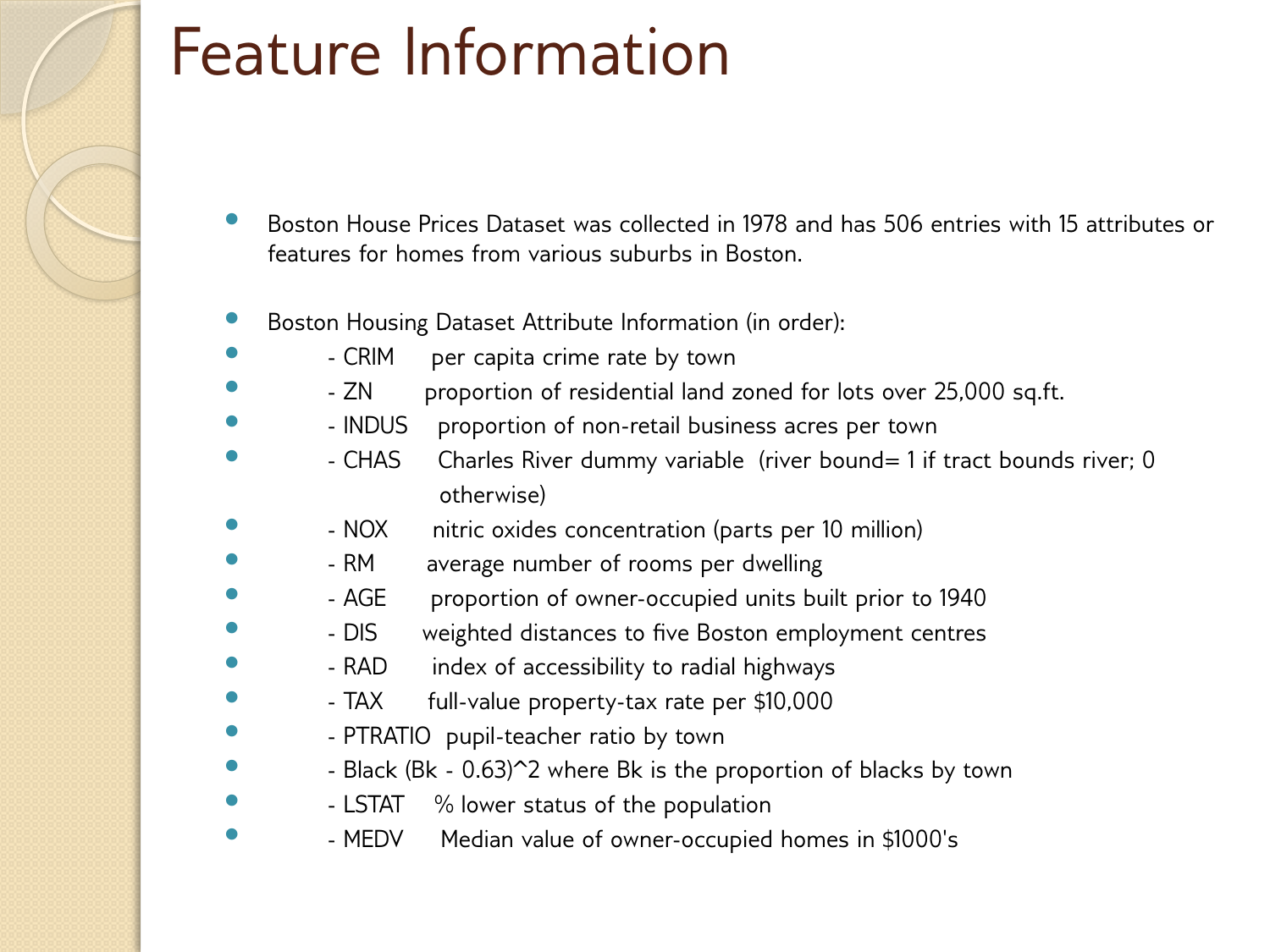

# Feature Information
Boston House Prices Dataset was collected in 1978 and has 506 entries with 15 attributes or features for homes from various suburbs in Boston.

Boston Housing Dataset Attribute Information (in order):
        - CRIM     per capita crime rate by town
        - ZN       proportion of residential land zoned for lots over 25,000 sq.ft.
        - INDUS    proportion of non-retail business acres per town
        - CHAS     Charles River dummy variable  (river bound= 1 if tract bounds river; 0
                             otherwise)
        - NOX      nitric oxides concentration (parts per 10 million)
        - RM       average number of rooms per dwelling
        - AGE      proportion of owner-occupied units built prior to 1940
        - DIS      weighted distances to five Boston employment centres
        - RAD      index of accessibility to radial highways
        - TAX      full-value property-tax rate per $10,000
        - PTRATIO  pupil-teacher ratio by town
        - Black (Bk - 0.63)^2 where Bk is the proportion of blacks by town
        - LSTAT    % lower status of the population
        - MEDV     Median value of owner-occupied homes in $1000's